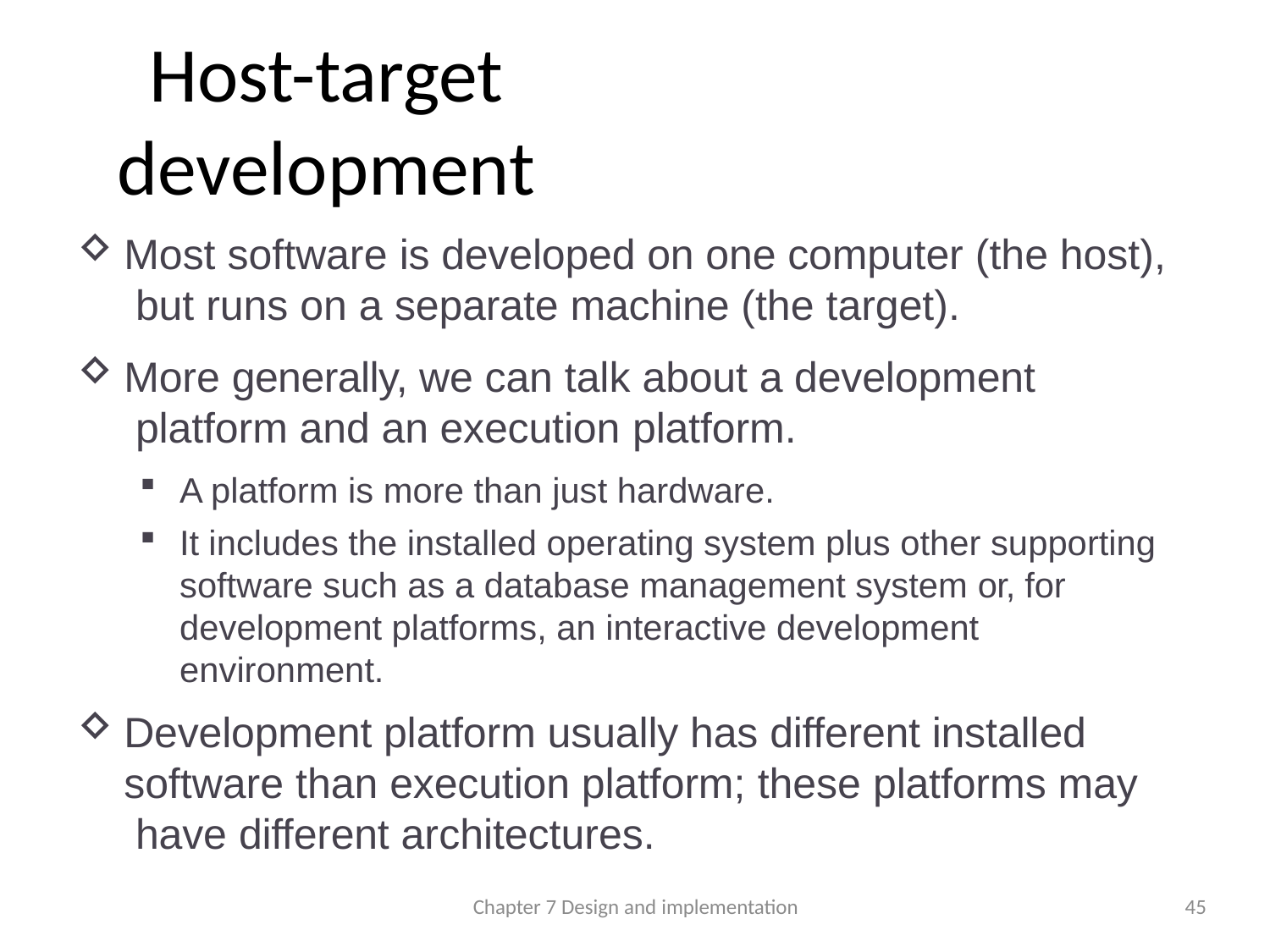

# Host-target development
Most software is developed on one computer (the host),  but runs on a separate machine (the target).
More generally, we can talk about a development  platform and an execution platform.
A platform is more than just hardware.
It includes the installed operating system plus other supporting  software such as a database management system or, for  development platforms, an interactive development environment.
Development platform usually has different installed  software than execution platform; these platforms may  have different architectures.
Chapter 7 Design and implementation
45